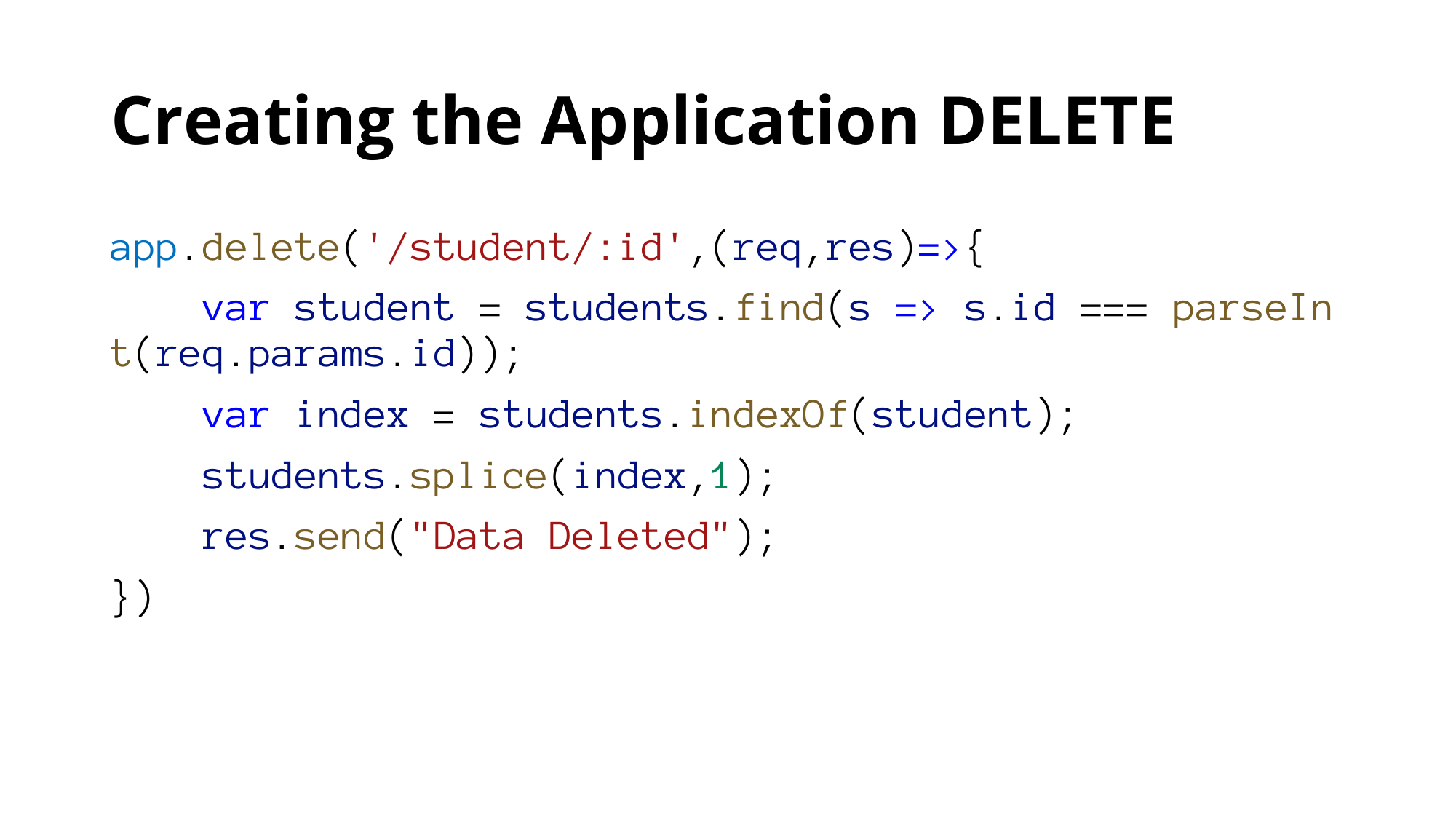

# Creating the Application DELETE
app.delete('/student/:id',(req,res)=>{
    var student = students.find(s => s.id === parseInt(req.params.id));
    var index = students.indexOf(student);
    students.splice(index,1);
    res.send("Data Deleted");
})